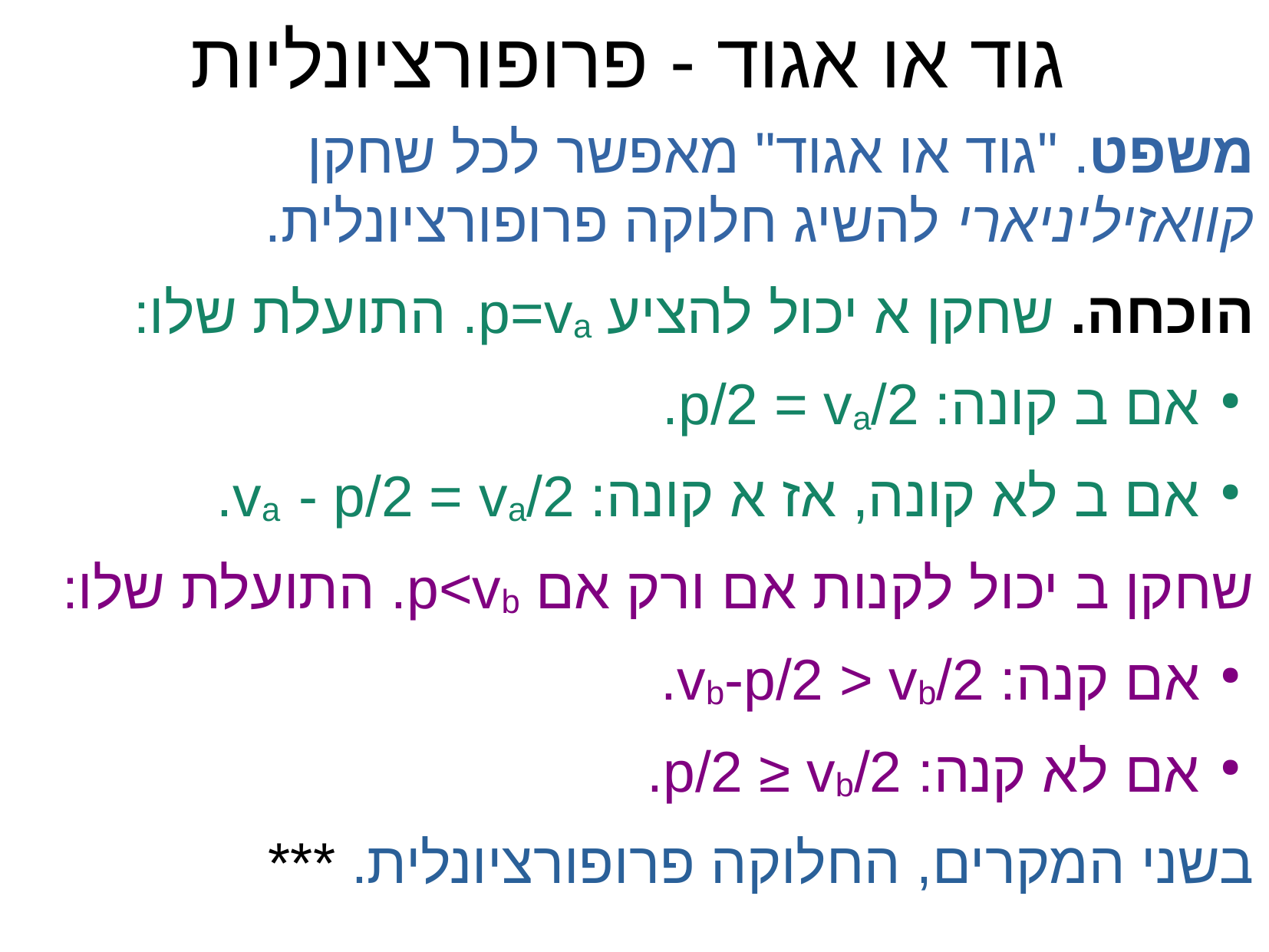

גוד או אגוד - פרופורציונליות
משפט. "גוד או אגוד" מאפשר לכל שחקן קוואזיליניארי להשיג חלוקה פרופורציונלית.
הוכחה. שחקן א יכול להציע p=va. התועלת שלו:
אם ב קונה: p/2 = va/2.
אם ב לא קונה, אז א קונה: va  - p/2 = va/2.
שחקן ב יכול לקנות אם ורק אם p<vb. התועלת שלו:
אם קנה: vb-p/2 > vb/2.
אם לא קנה: p/2 ≥ vb/2.
בשני המקרים, החלוקה פרופורציונלית. ***